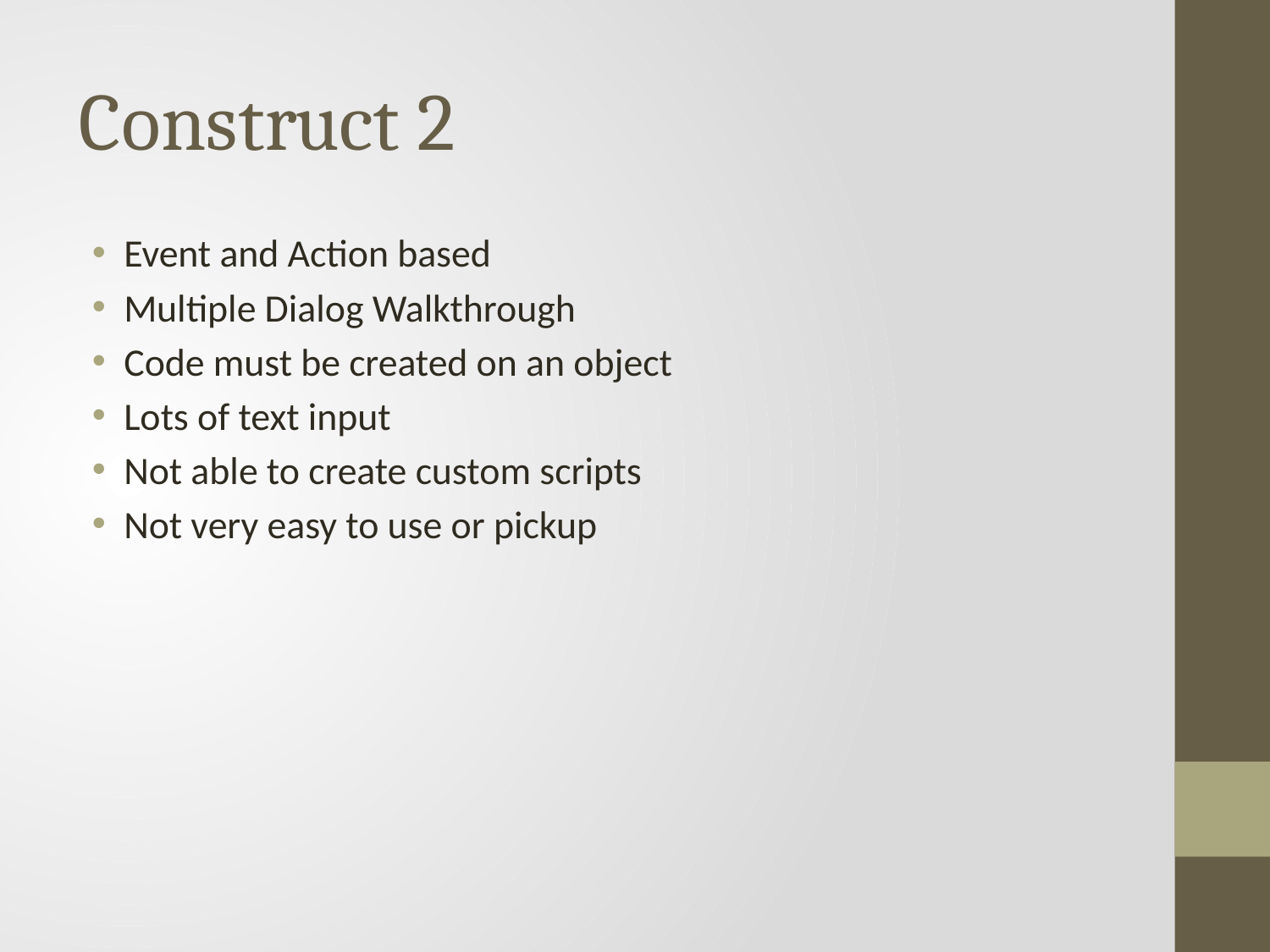

# Construct 2
Event and Action based
Multiple Dialog Walkthrough
Code must be created on an object
Lots of text input
Not able to create custom scripts
Not very easy to use or pickup